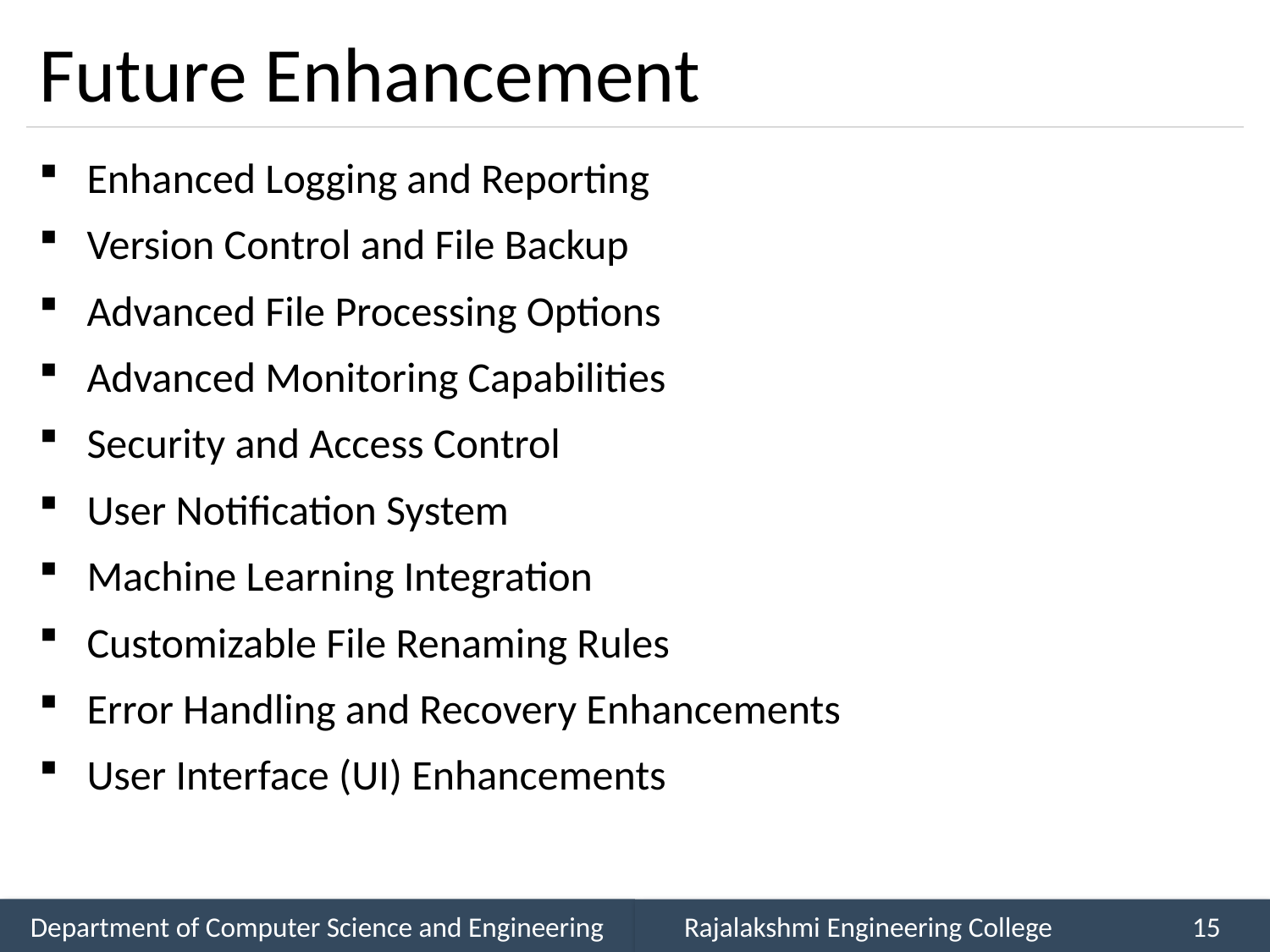

# Future Enhancement
Enhanced Logging and Reporting
Version Control and File Backup
Advanced File Processing Options
Advanced Monitoring Capabilities
Security and Access Control
User Notification System
Machine Learning Integration
Customizable File Renaming Rules
Error Handling and Recovery Enhancements
User Interface (UI) Enhancements